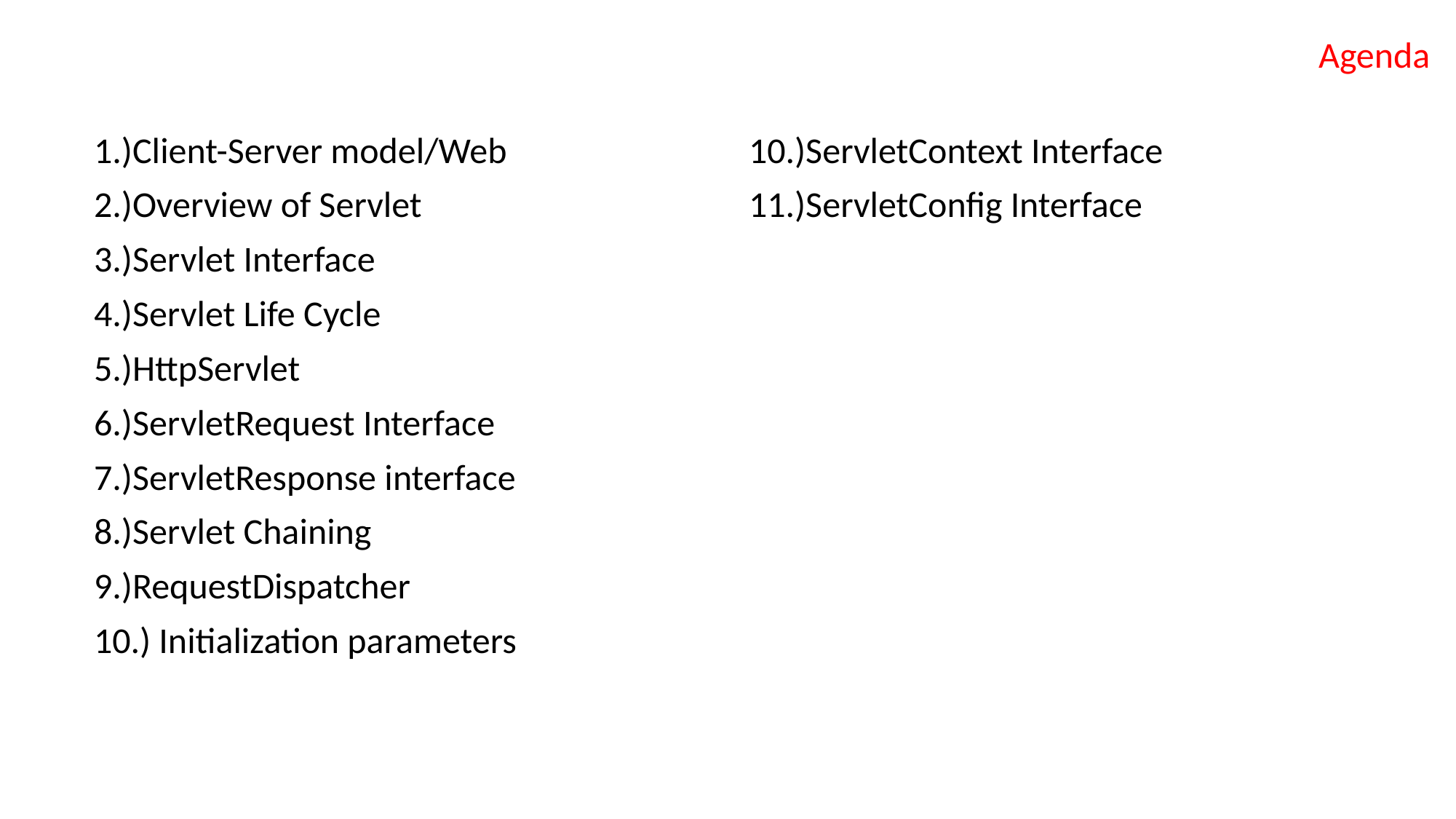

# Agenda
1.)Client-Server model/Web			10.)ServletContext Interface
2.)Overview of Servlet 			11.)ServletConfig Interface
3.)Servlet Interface
4.)Servlet Life Cycle
5.)HttpServlet
6.)ServletRequest Interface
7.)ServletResponse interface
8.)Servlet Chaining
9.)RequestDispatcher
10.) Initialization parameters